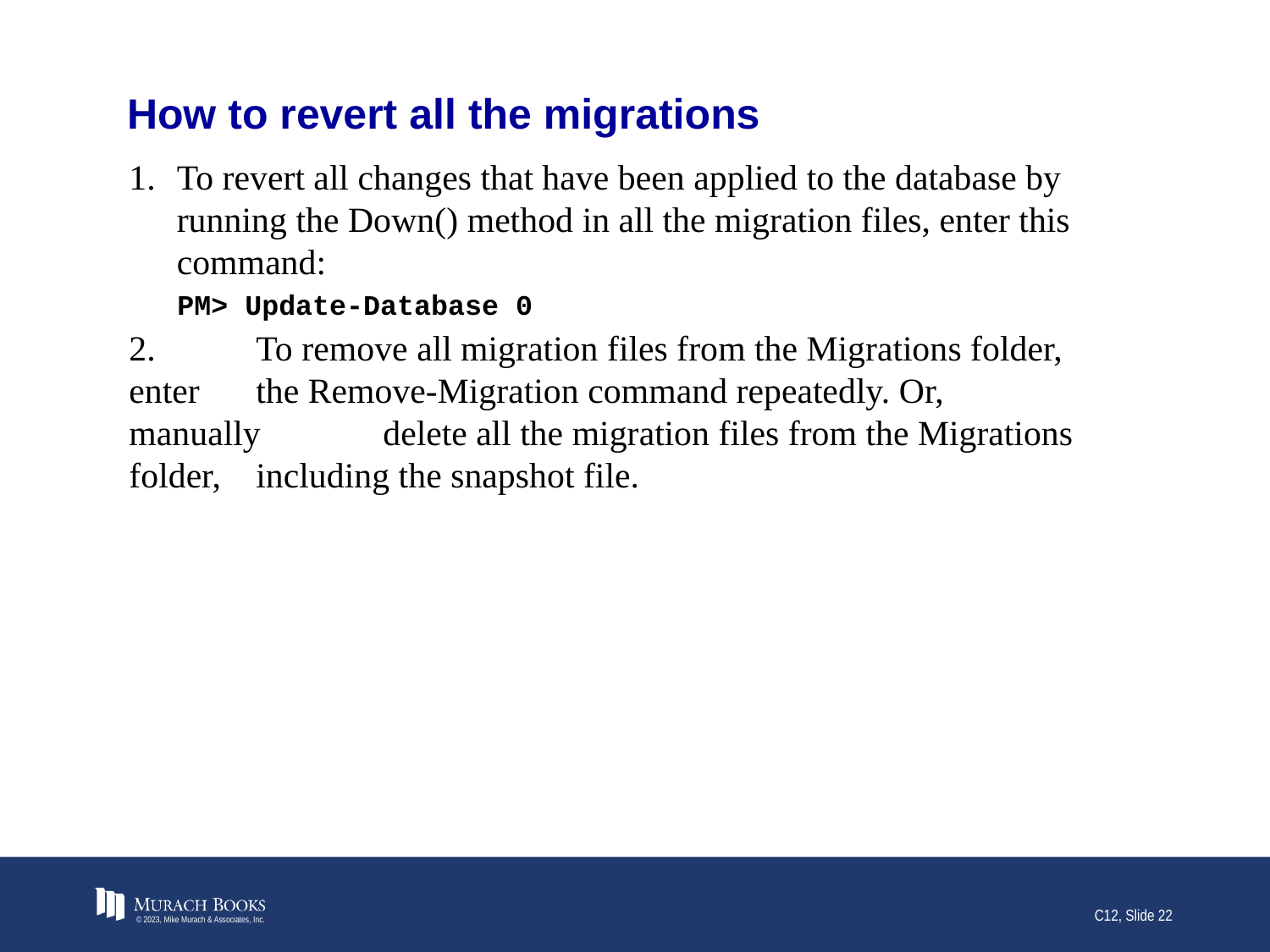

# How to revert all the migrations
To revert all changes that have been applied to the database by running the Down() method in all the migration files, enter this command:
PM> Update-Database 0
2.	To remove all migration files from the Migrations folder, enter 	the Remove-Migration command repeatedly. Or, manually 	delete all the migration files from the Migrations folder, 	including the snapshot file.

© 2023, Mike Murach & Associates, Inc.

C12, Slide 22